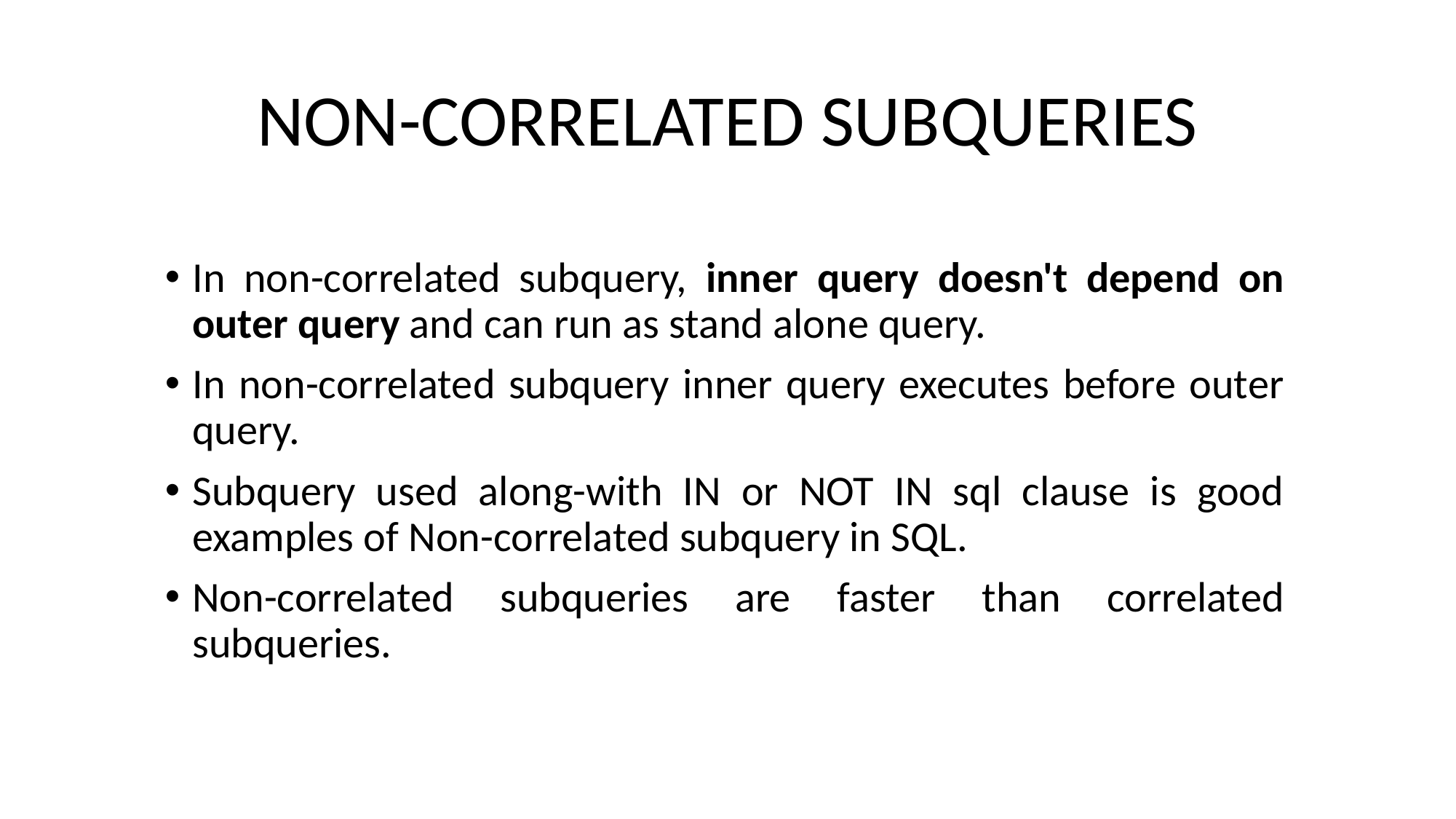

# NON-CORRELATED SUBQUERIES
In non-correlated subquery, inner query doesn't depend on outer query and can run as stand alone query.
In non-correlated subquery inner query executes before outer query.
Subquery used along-with IN or NOT IN sql clause is good examples of Non-correlated subquery in SQL.
Non-correlated subqueries are faster than correlated subqueries.